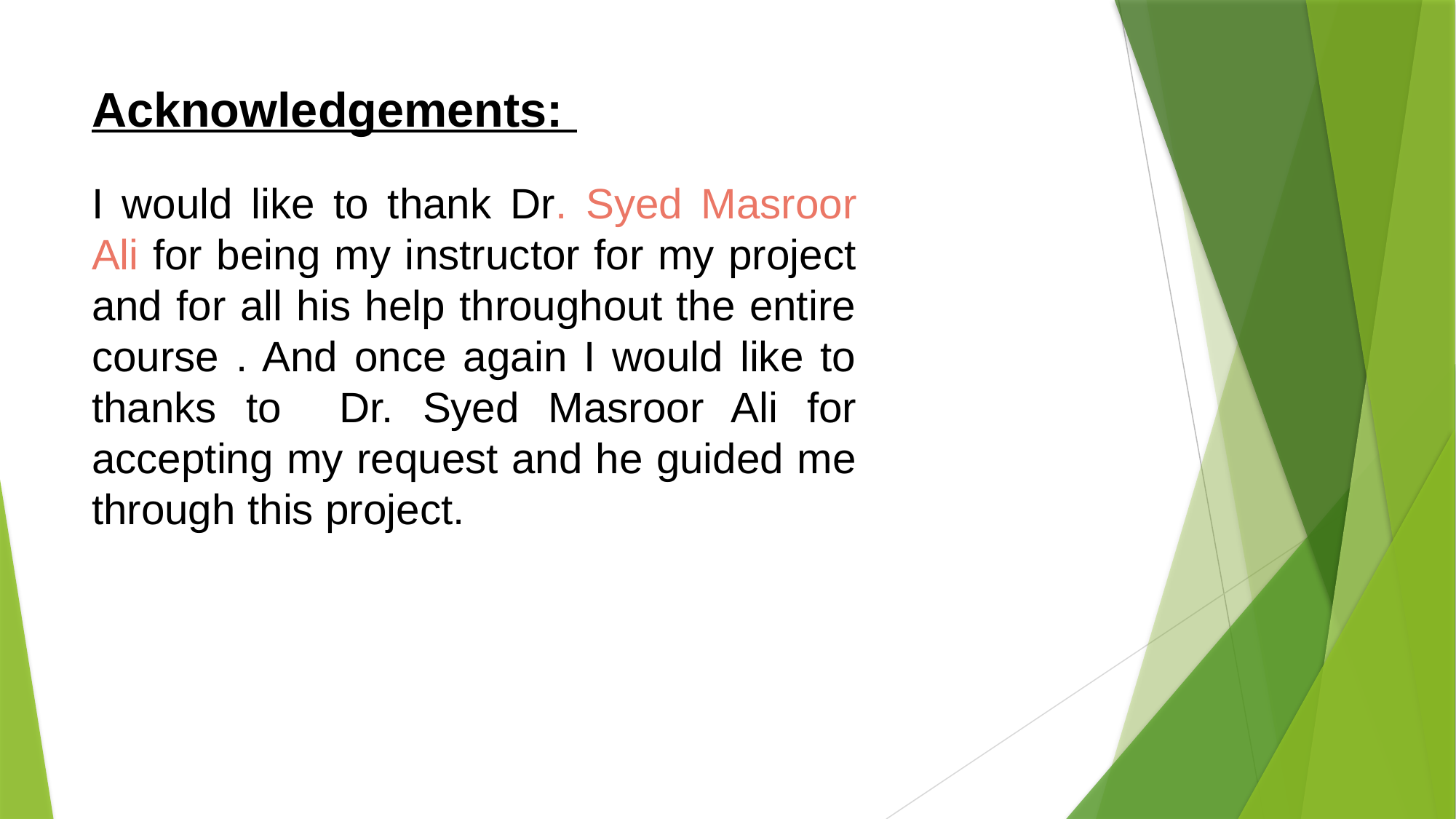

# Acknowledgements:
I would like to thank Dr. Syed Masroor Ali for being my instructor for my project and for all his help throughout the entire course . And once again I would like to thanks to  Dr. Syed Masroor Ali for accepting my request and he guided me through this project.